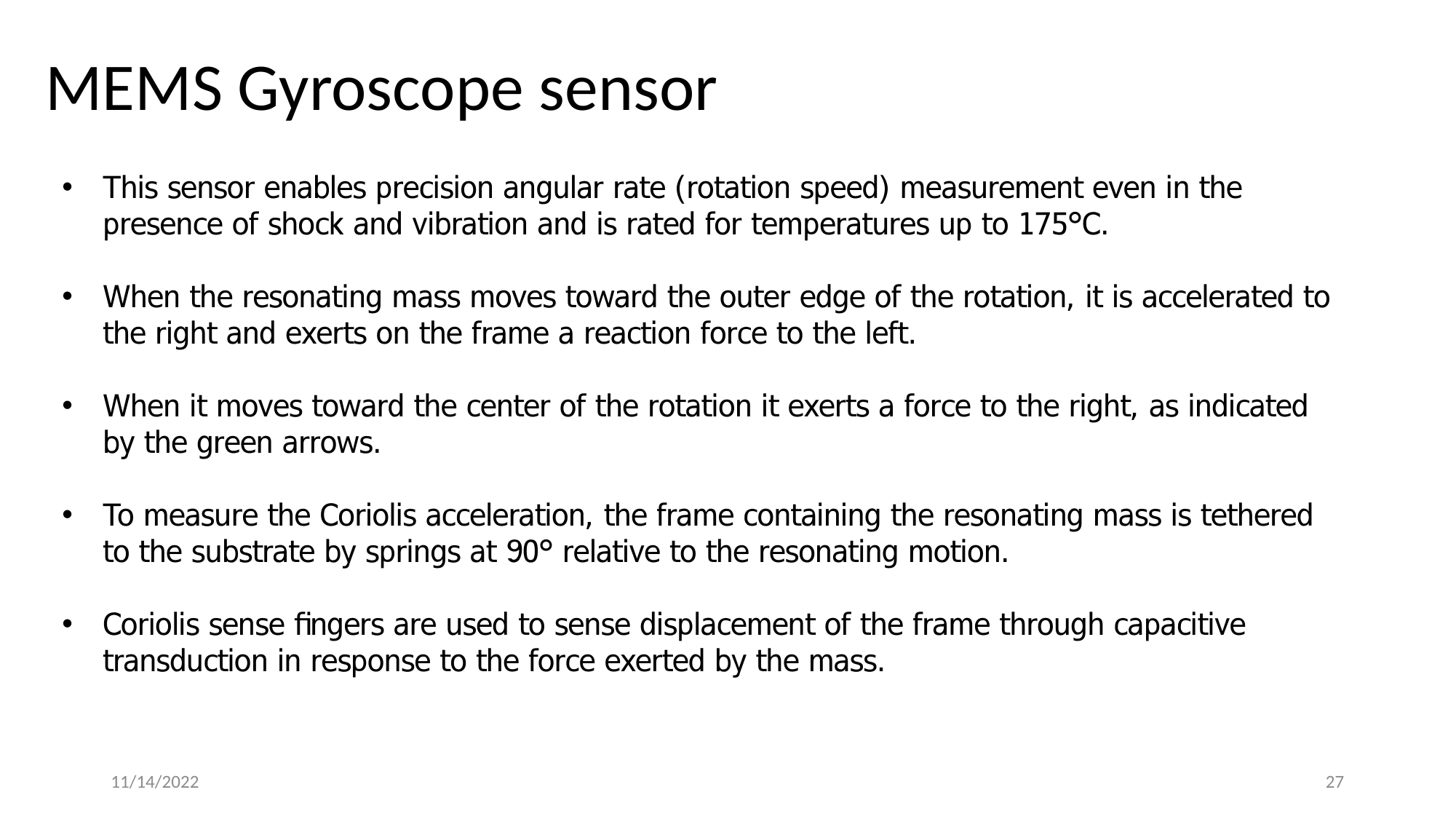

# MEMS Gyroscope sensor

This sensor enables precision angular rate (rotation speed) measurement even in the presence of shock and vibration and is rated for temperatures up to 175°C.

When the resonating mass moves toward the outer edge of the rotation, it is accelerated to the right and exerts on the frame a reaction force to the left.

When it moves toward the center of the rotation it exerts a force to the right, as indicated by the green arrows.

To measure the Coriolis acceleration, the frame containing the resonating mass is tethered to the substrate by springs at 90° relative to the resonating motion.

Coriolis sense fingers are used to sense displacement of the frame through capacitive transduction in response to the force exerted by the mass.

11/14/2022
27